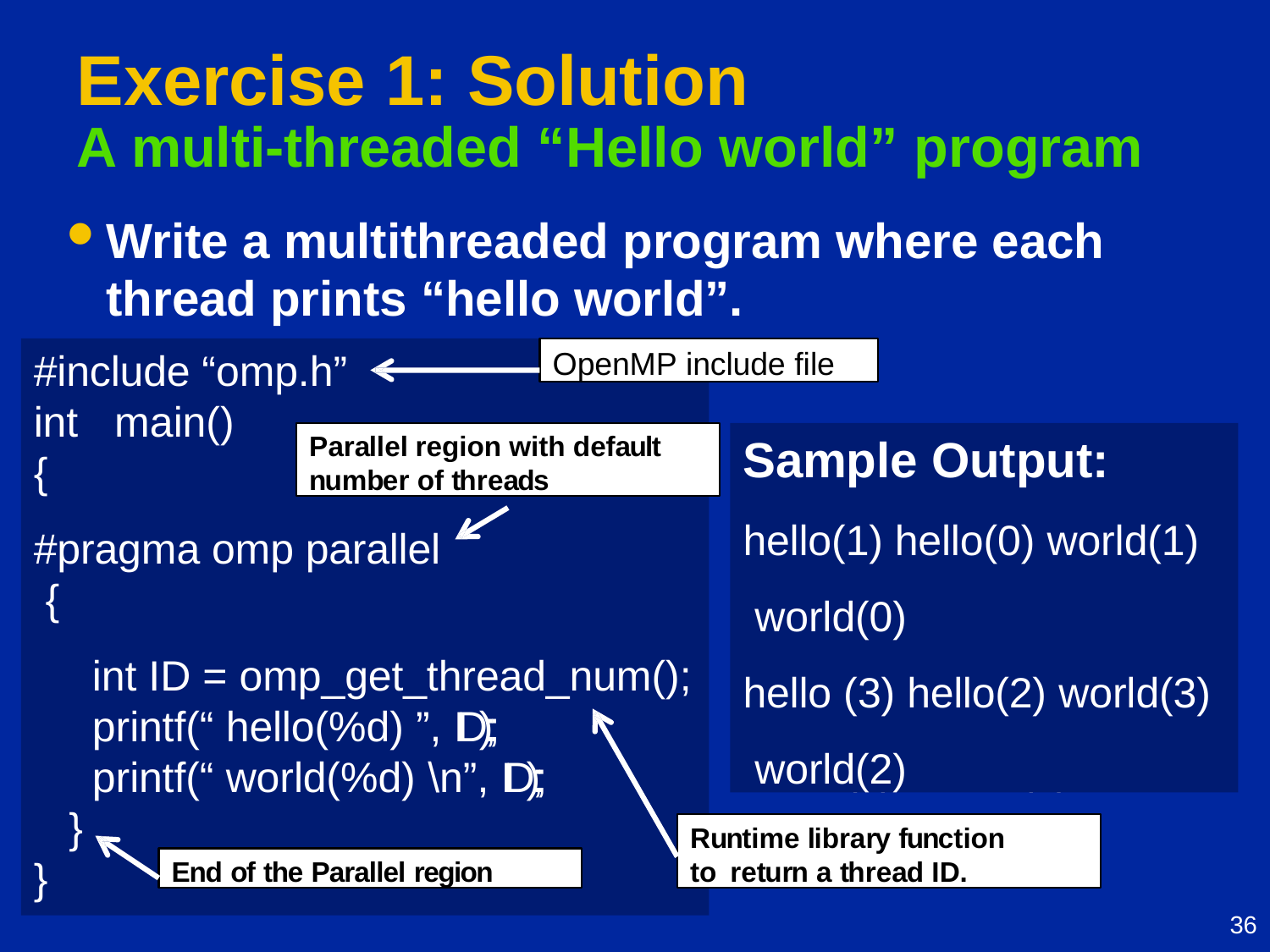

# Exercise 1: Solution
A multi-threaded “Hello world” program
Write a multithreaded program where each
thread prints “hello world”.

#include “omp.h”
int	main()
{
#pragma omp parallel
{
int ID = omp_get_thread_num();
printf(“ hello(%d) ”, ID);;
printf(“ world(%d) \n”, ID);;
}
}
OpenMP include file
#include “omp.h”
int	main()
{
#pragma omp parallel
{
int ID = omp_get_thread_num();
printf(“ hello(%d) ”, ID);;
printf(“ world(%d) \n”, ID);;
}
}

Sample Output:
hello(1) hello(0) world(1)  world(0)
hello (3) hello(2) world(3)  world(2)
Parallel region with default
number of threads
Sample Output:
hello(1) hello(0) world(1)  world(0)
hello (3) hello(2) world(3)  world(2)

Runtime library function to  return a thread ID.

End of the Parallel region
36